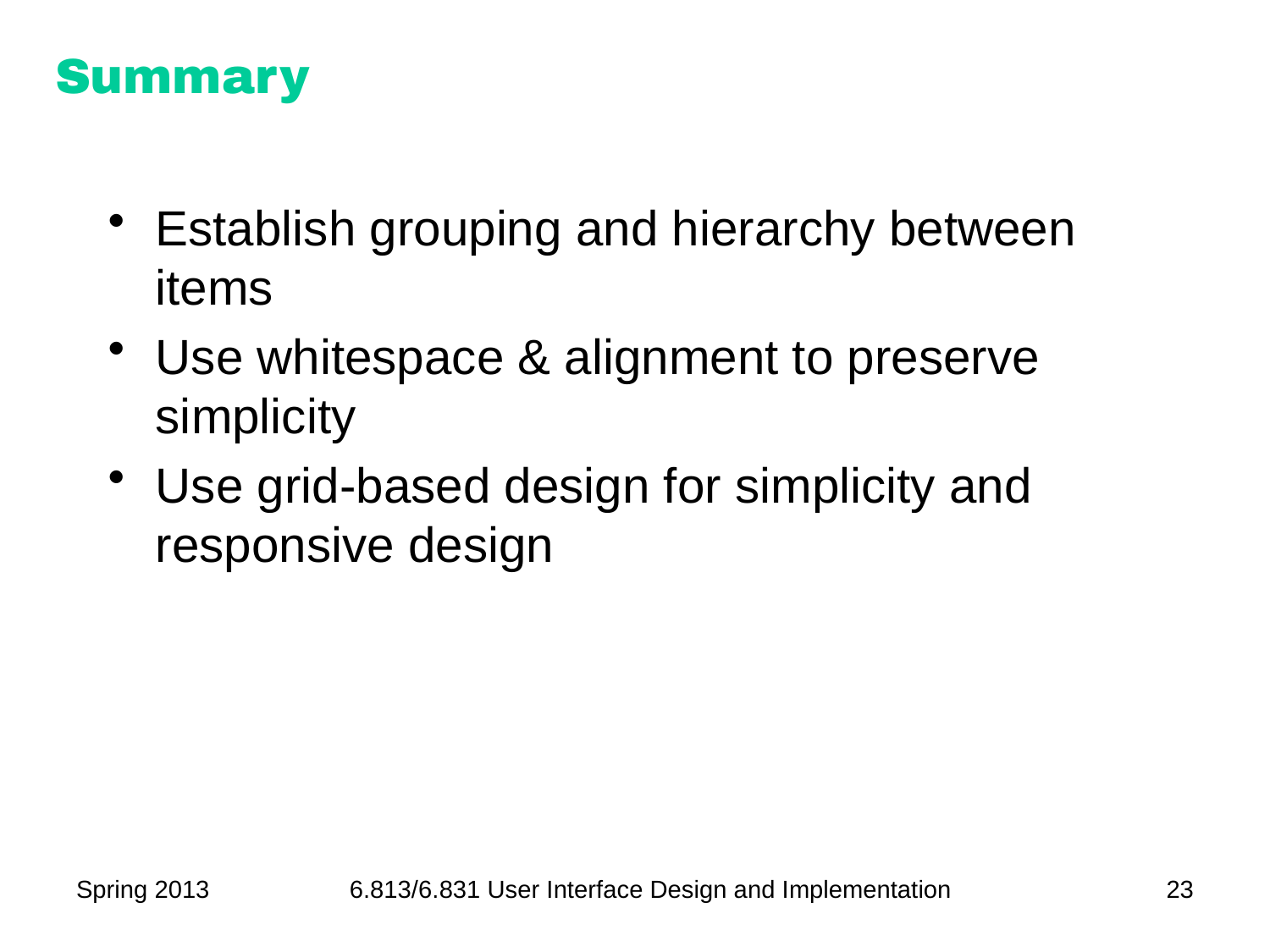

# Summary
Establish grouping and hierarchy between items
Use whitespace & alignment to preserve simplicity
Use grid-based design for simplicity and responsive design

Spring 2013
6.813/6.831 User Interface Design and Implementation
23